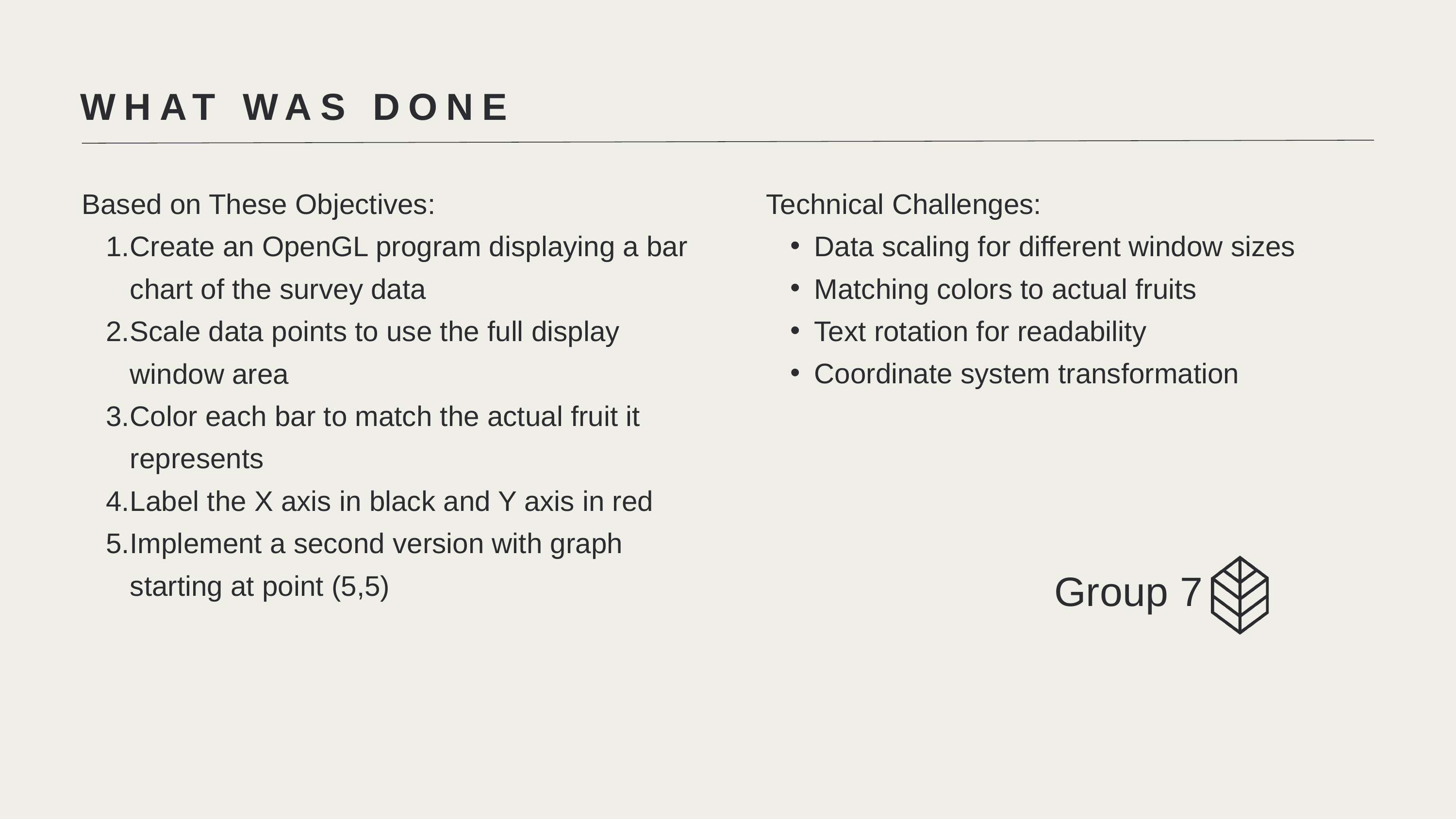

WHAT WAS DONE

Based on These Objectives:
Create an OpenGL program displaying a bar chart of the survey data
Scale data points to use the full display window area
Color each bar to match the actual fruit it represents
Label the X axis in black and Y axis in red
Implement a second version with graph starting at point (5,5)

Technical Challenges:
Data scaling for different window sizes
Matching colors to actual fruits
Text rotation for readability
Coordinate system transformation

Group 7